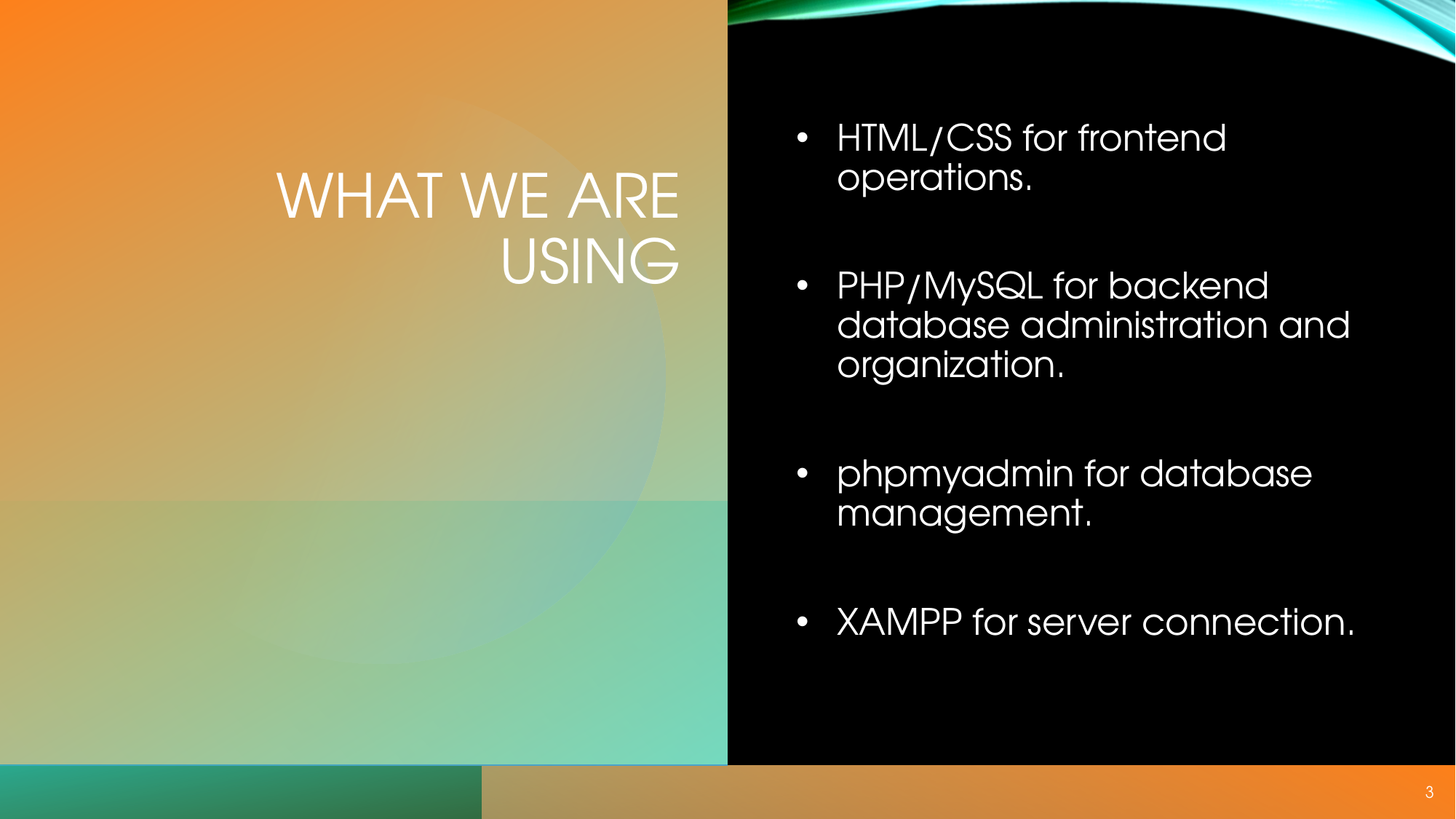

# What we are Using
HTML/CSS for frontend operations.

PHP/MySQL for backend database administration and organization.

phpmyadmin for database management.

XAMPP for server connection.
3